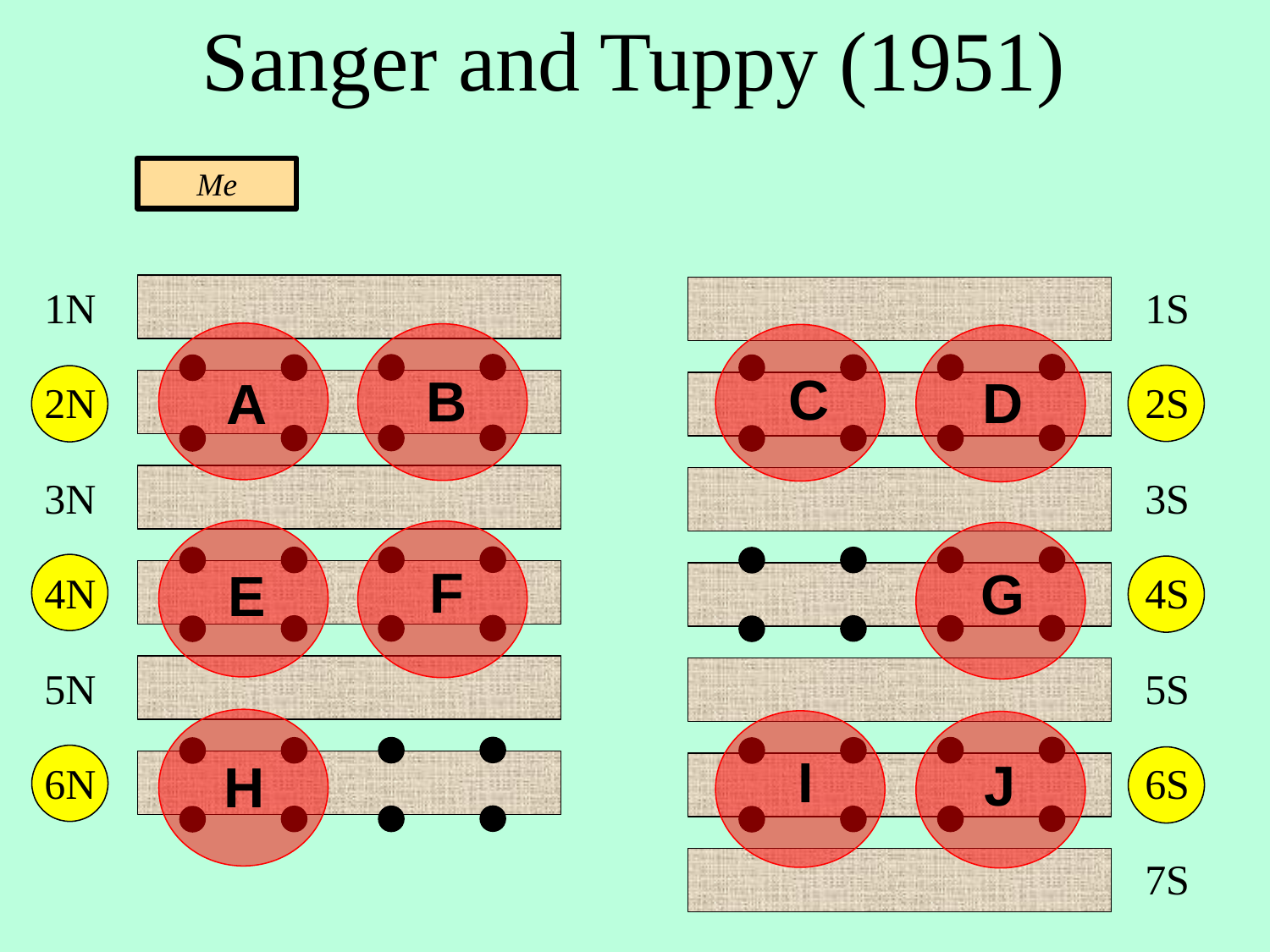

Sanger and Tuppy (1951)
Me
1N

1S

C
B
D
A
F
G
E
I
J
H

2N

2S

3N

3S

4N

4S

5N

5S

6N

6S

7S